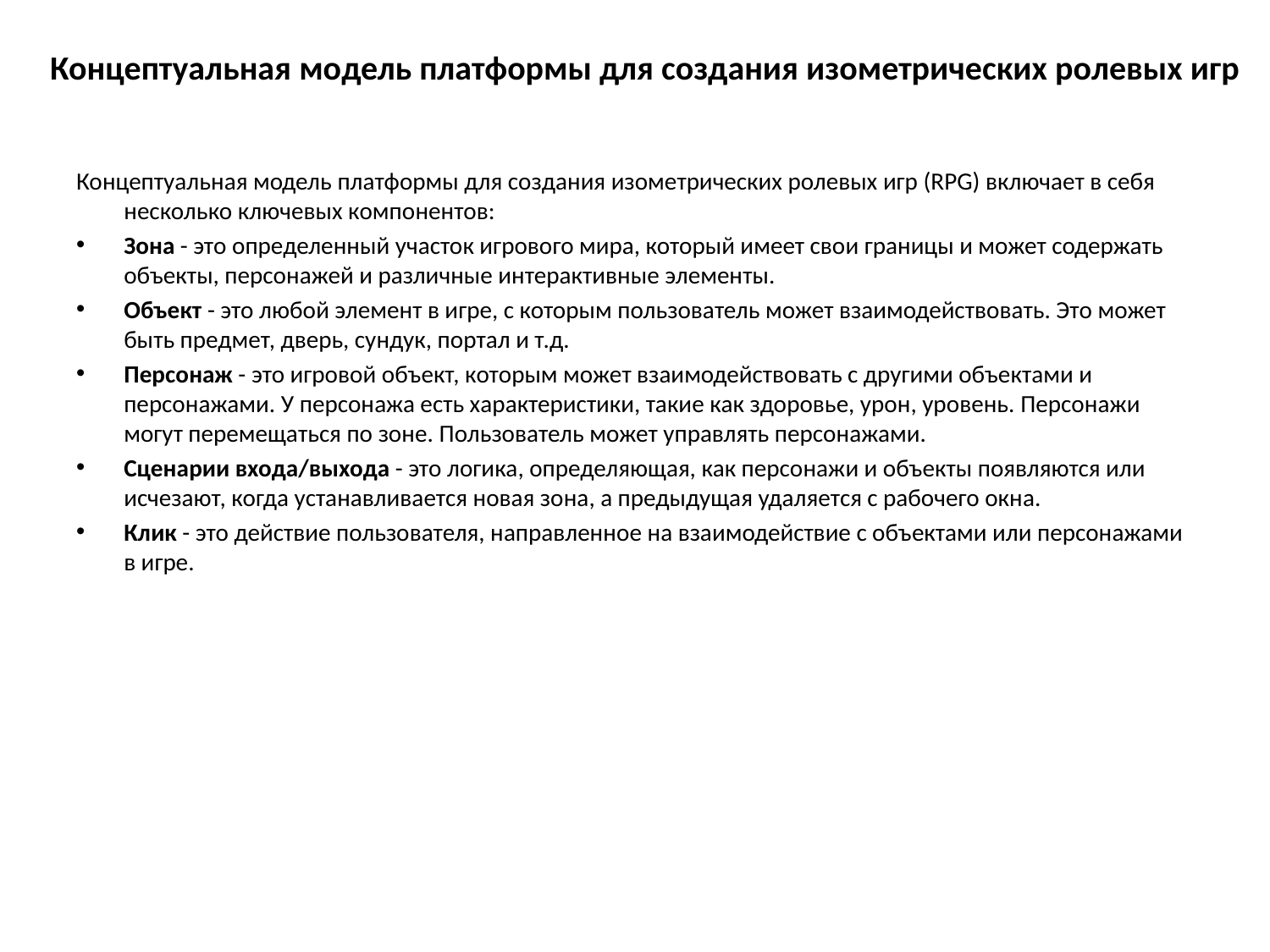

# Концептуальная модель платформы для создания изометрических ролевых игр
Концептуальная модель платформы для создания изометрических ролевых игр (RPG) включает в себя несколько ключевых компонентов:
Зона - это определенный участок игрового мира, который имеет свои границы и может содержать объекты, персонажей и различные интерактивные элементы.
Объект - это любой элемент в игре, с которым пользователь может взаимодействовать. Это может быть предмет, дверь, сундук, портал и т.д.
Персонаж - это игровой объект, которым может взаимодействовать с другими объектами и персонажами. У персонажа есть характеристики, такие как здоровье, урон, уровень. Персонажи могут перемещаться по зоне. Пользователь может управлять персонажами.
Сценарии входа/выхода - это логика, определяющая, как персонажи и объекты появляются или исчезают, когда устанавливается новая зона, а предыдущая удаляется с рабочего окна.
Клик - это действие пользователя, направленное на взаимодействие с объектами или персонажами в игре.